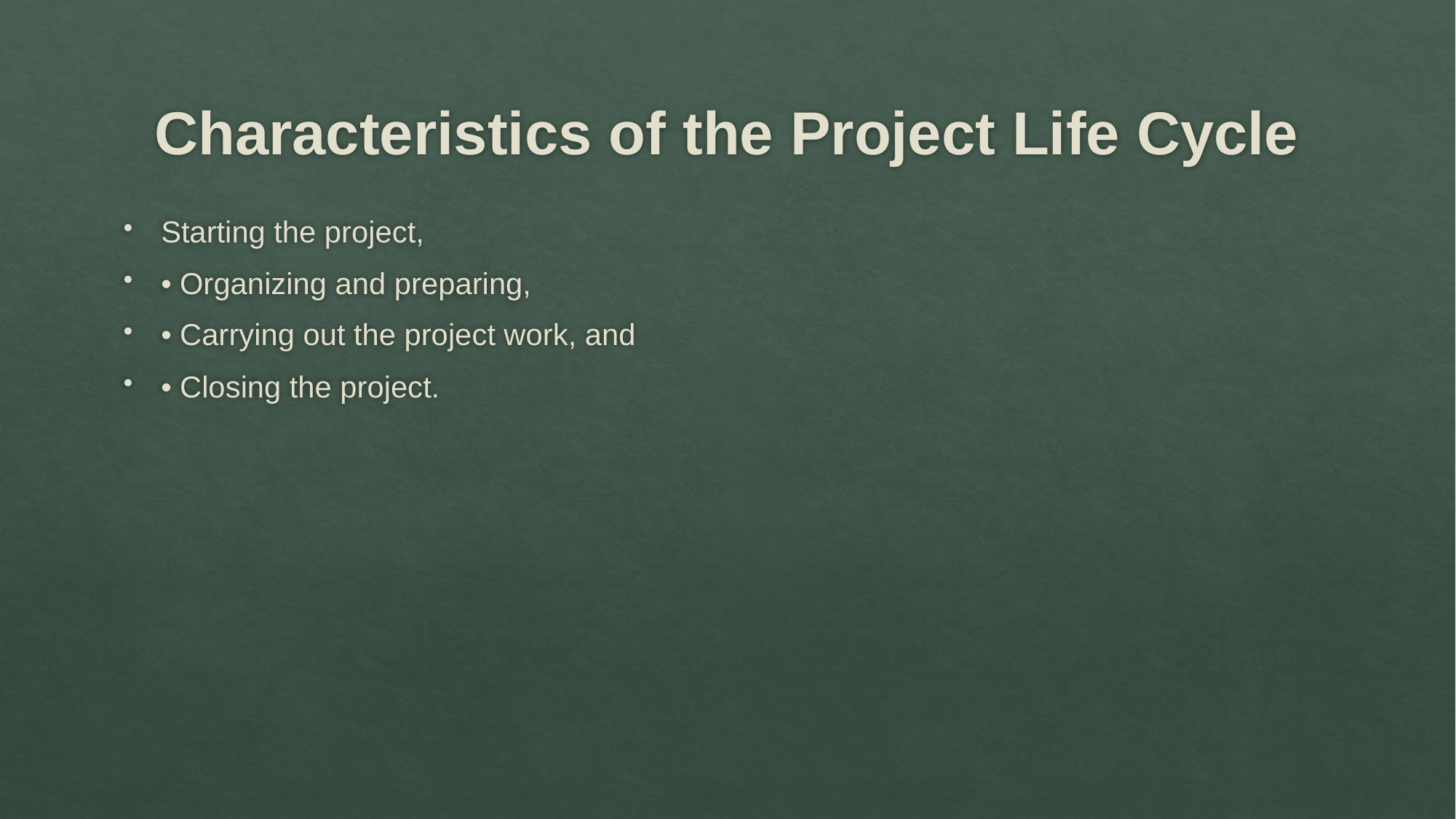

# Characteristics of the Project Life Cycle
Starting the project,
• Organizing and preparing,
• Carrying out the project work, and
• Closing the project.